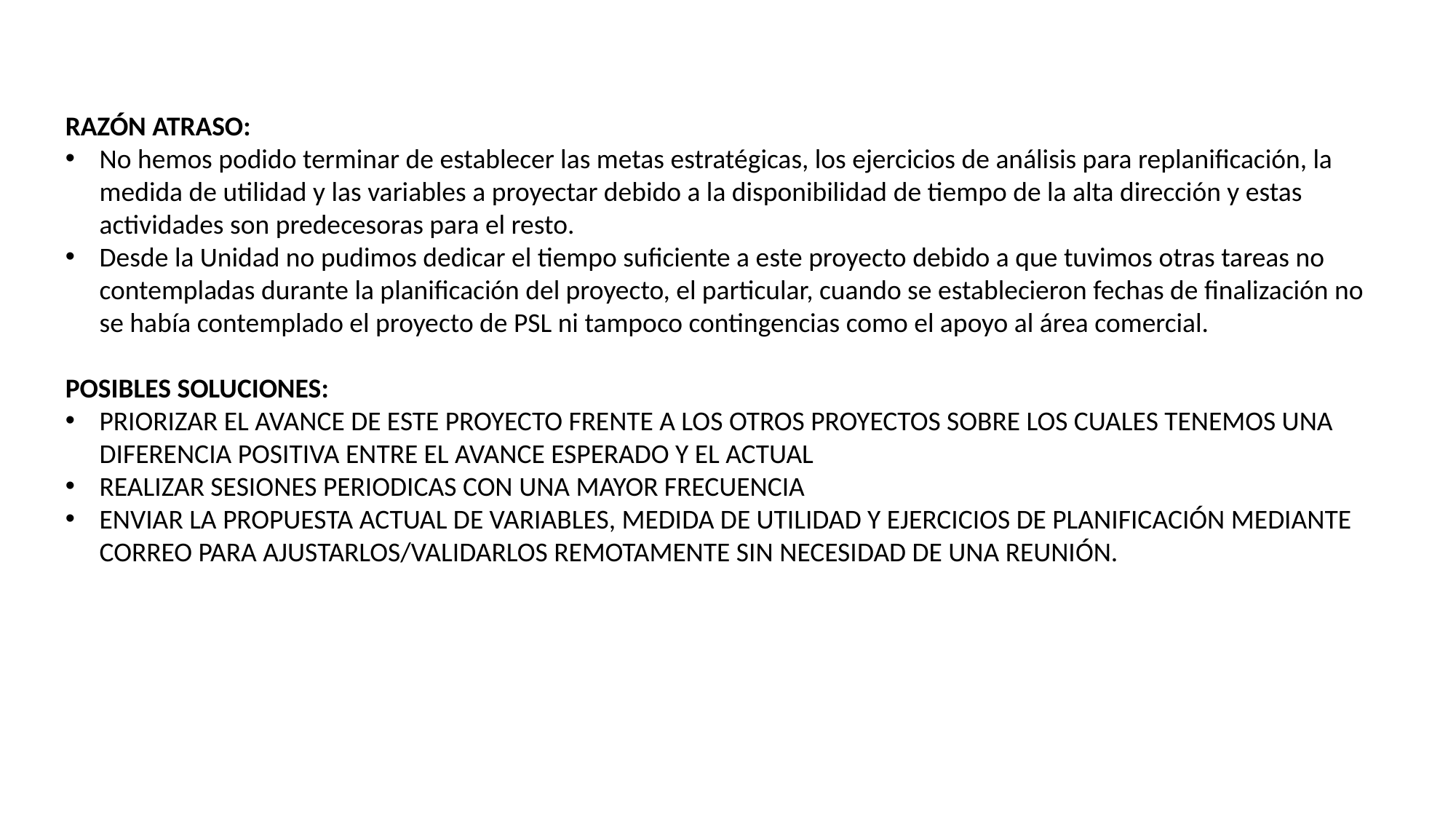

RAZÓN ATRASO:
No hemos podido terminar de establecer las metas estratégicas, los ejercicios de análisis para replanificación, la medida de utilidad y las variables a proyectar debido a la disponibilidad de tiempo de la alta dirección y estas actividades son predecesoras para el resto.
Desde la Unidad no pudimos dedicar el tiempo suficiente a este proyecto debido a que tuvimos otras tareas no contempladas durante la planificación del proyecto, el particular, cuando se establecieron fechas de finalización no se había contemplado el proyecto de PSL ni tampoco contingencias como el apoyo al área comercial.

POSIBLES SOLUCIONES:
PRIORIZAR EL AVANCE DE ESTE PROYECTO FRENTE A LOS OTROS PROYECTOS SOBRE LOS CUALES TENEMOS UNA DIFERENCIA POSITIVA ENTRE EL AVANCE ESPERADO Y EL ACTUAL
REALIZAR SESIONES PERIODICAS CON UNA MAYOR FRECUENCIA
ENVIAR LA PROPUESTA ACTUAL DE VARIABLES, MEDIDA DE UTILIDAD Y EJERCICIOS DE PLANIFICACIÓN MEDIANTE CORREO PARA AJUSTARLOS/VALIDARLOS REMOTAMENTE SIN NECESIDAD DE UNA REUNIÓN.